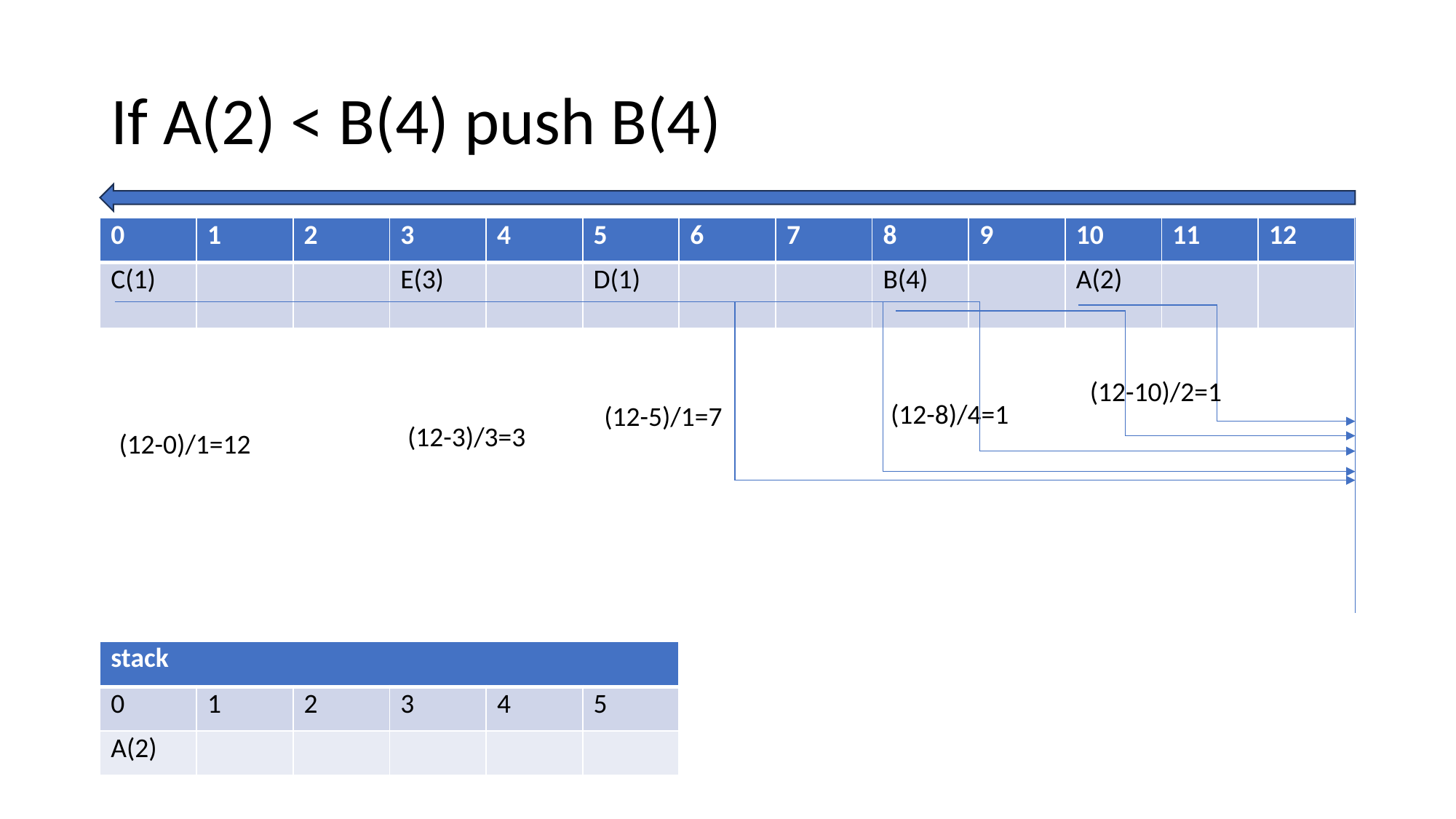

# If A(2) < B(4) push B(4)

| 0 | 1 | 2 | 3 | 4 | 5 | 6 | 7 | 8 | 9 | 10 | 11 | 12 |
| --- | --- | --- | --- | --- | --- | --- | --- | --- | --- | --- | --- | --- |
| C(1) |  |  | E(3) |  | D(1) |  |  | B(4) |  | A(2) |  |  |
(12-10)/2=1
(12-8)/4=1
(12-5)/1=7
(12-3)/3=3
(12-0)/1=12
| stack |  |  |  |  |  |
| --- | --- | --- | --- | --- | --- |
| 0 | 1 | 2 | 3 | 4 | 5 |
| A(2) |  |  |  |  |  |